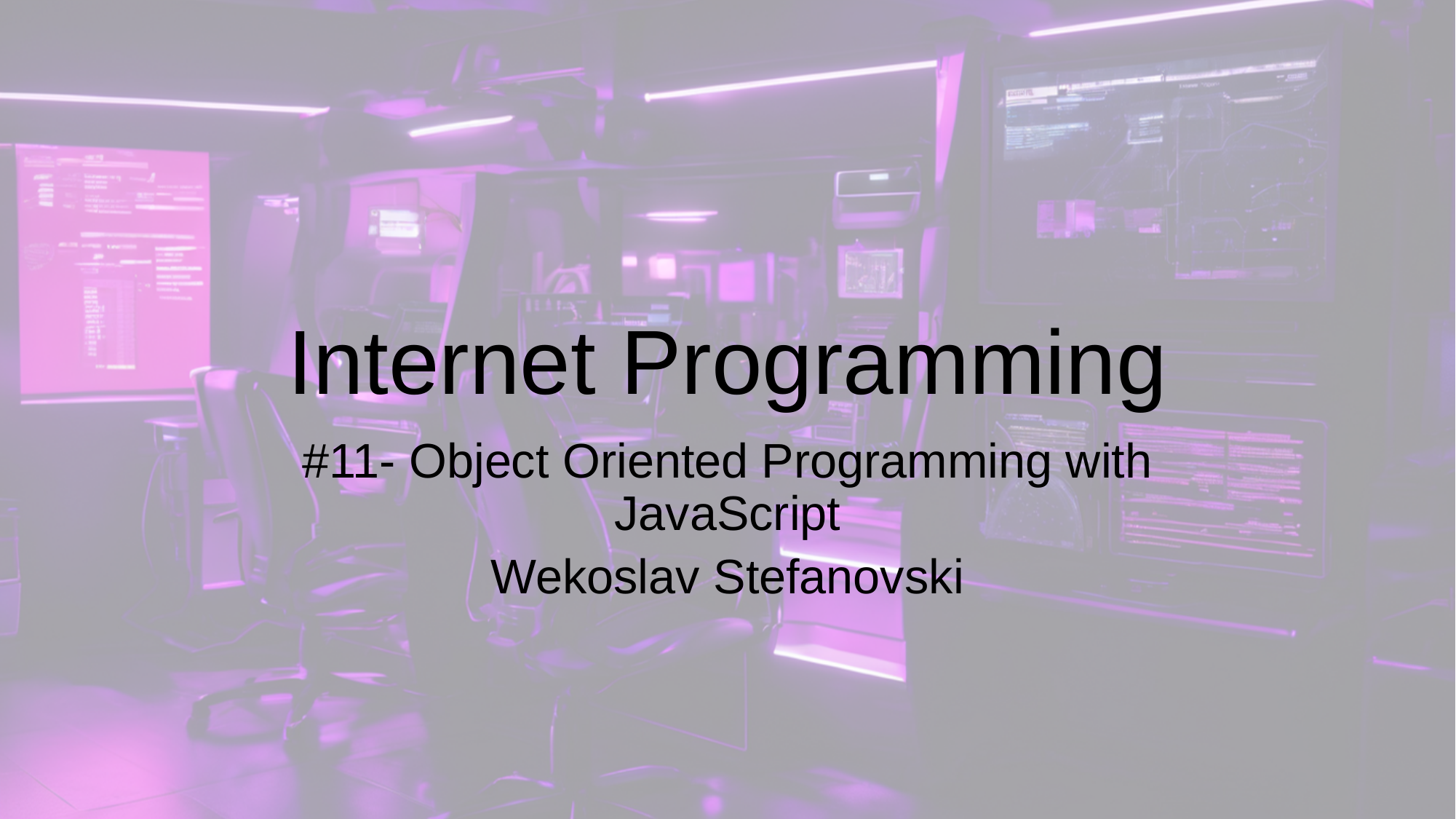

# Internet Programming
#11- Object Oriented Programming with JavaScript
Wekoslav Stefanovski